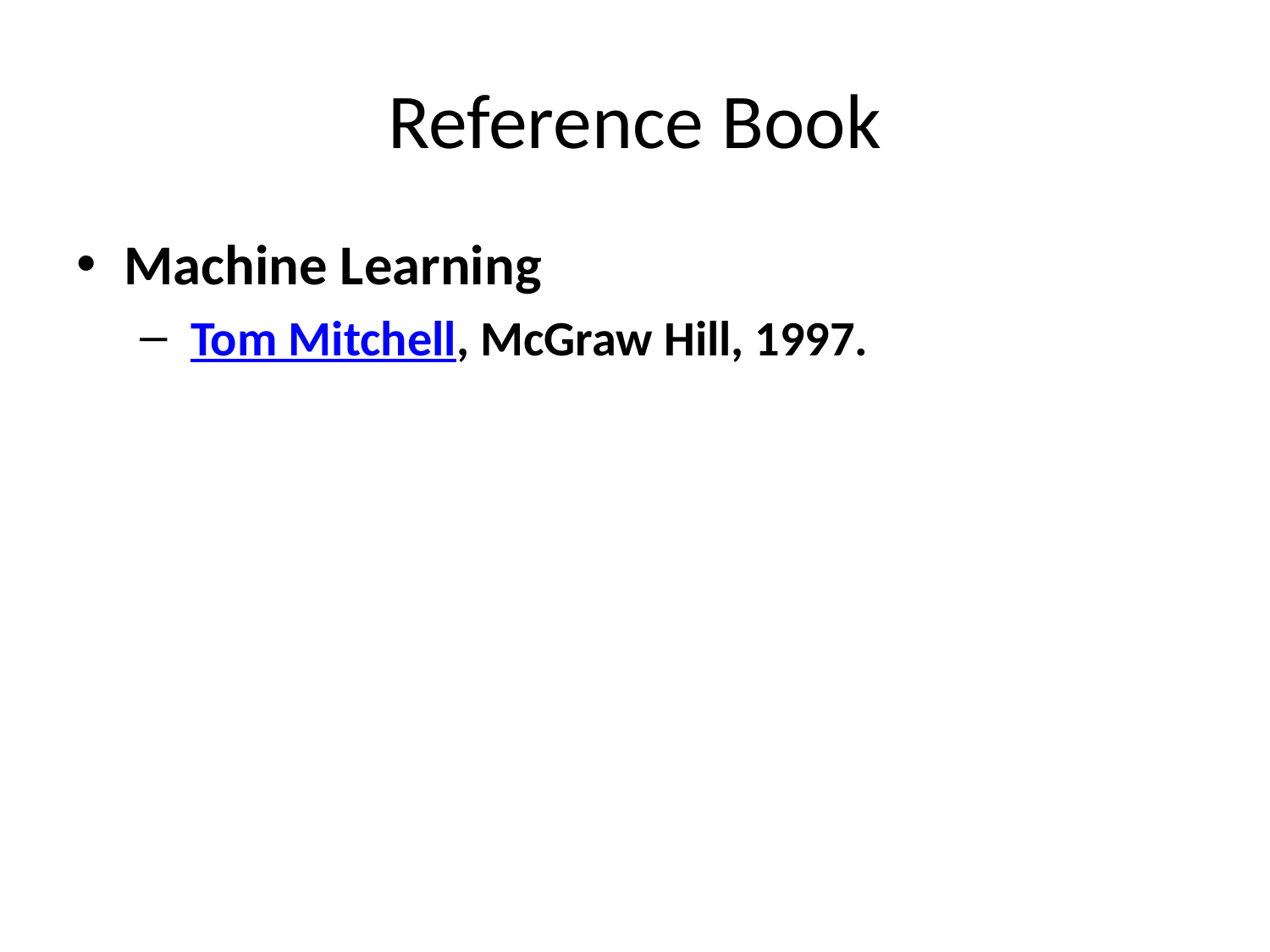

# Reference Book
Machine Learning
 Tom Mitchell, McGraw Hill, 1997.